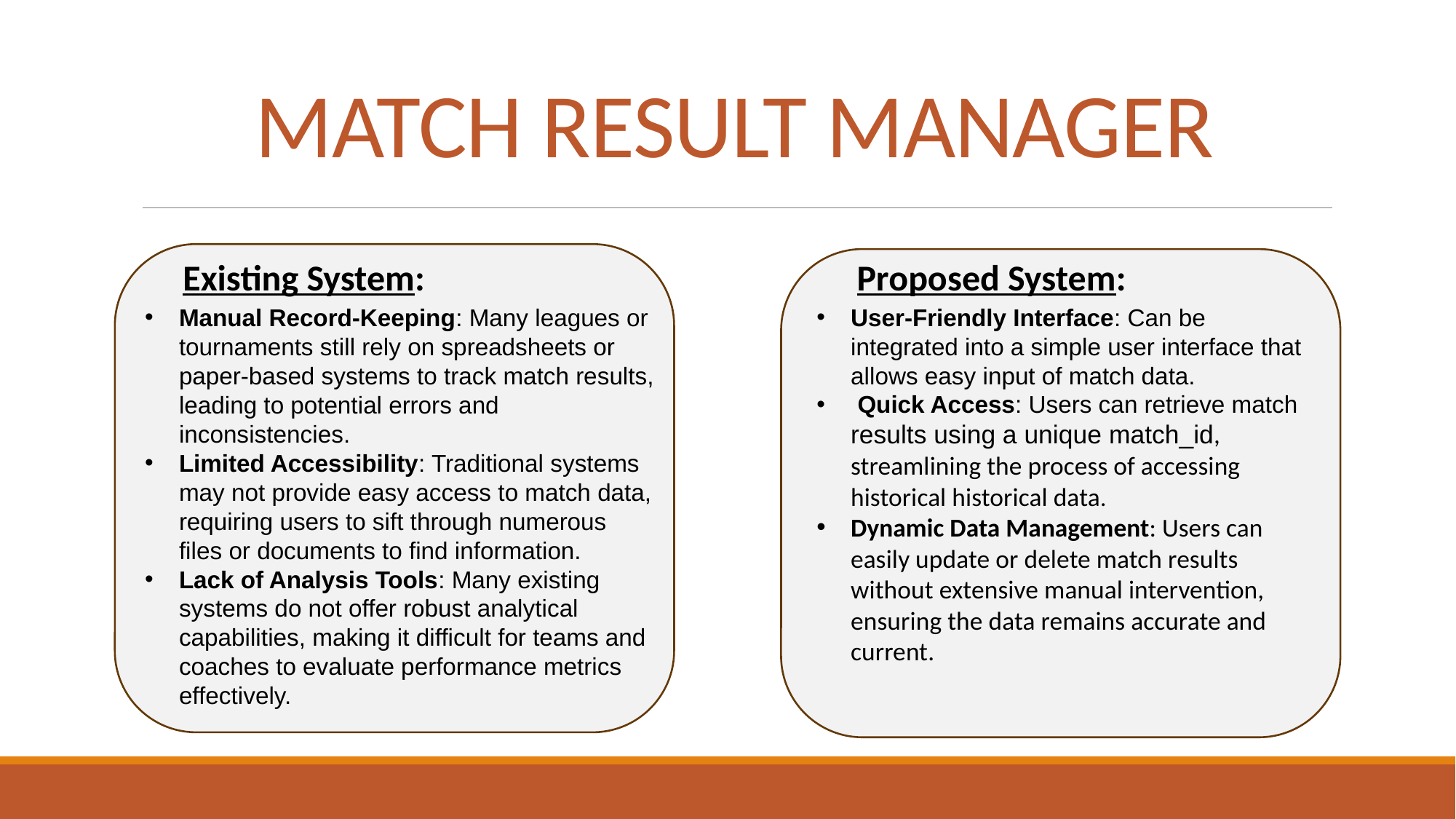

# MATCH RESULT MANAGER

Existing System:

Proposed System:
Manual Record-Keeping: Many leagues or tournaments still rely on spreadsheets or paper-based systems to track match results, leading to potential errors and inconsistencies.
Limited Accessibility: Traditional systems may not provide easy access to match data, requiring users to sift through numerous files or documents to find information.
Lack of Analysis Tools: Many existing systems do not offer robust analytical capabilities, making it difficult for teams and coaches to evaluate performance metrics effectively.
User-Friendly Interface: Can be integrated into a simple user interface that allows easy input of match data.
 Quick Access: Users can retrieve match results using a unique match_id, streamlining the process of accessing historical historical data.
Dynamic Data Management: Users can easily update or delete match results without extensive manual intervention, ensuring the data remains accurate and current.